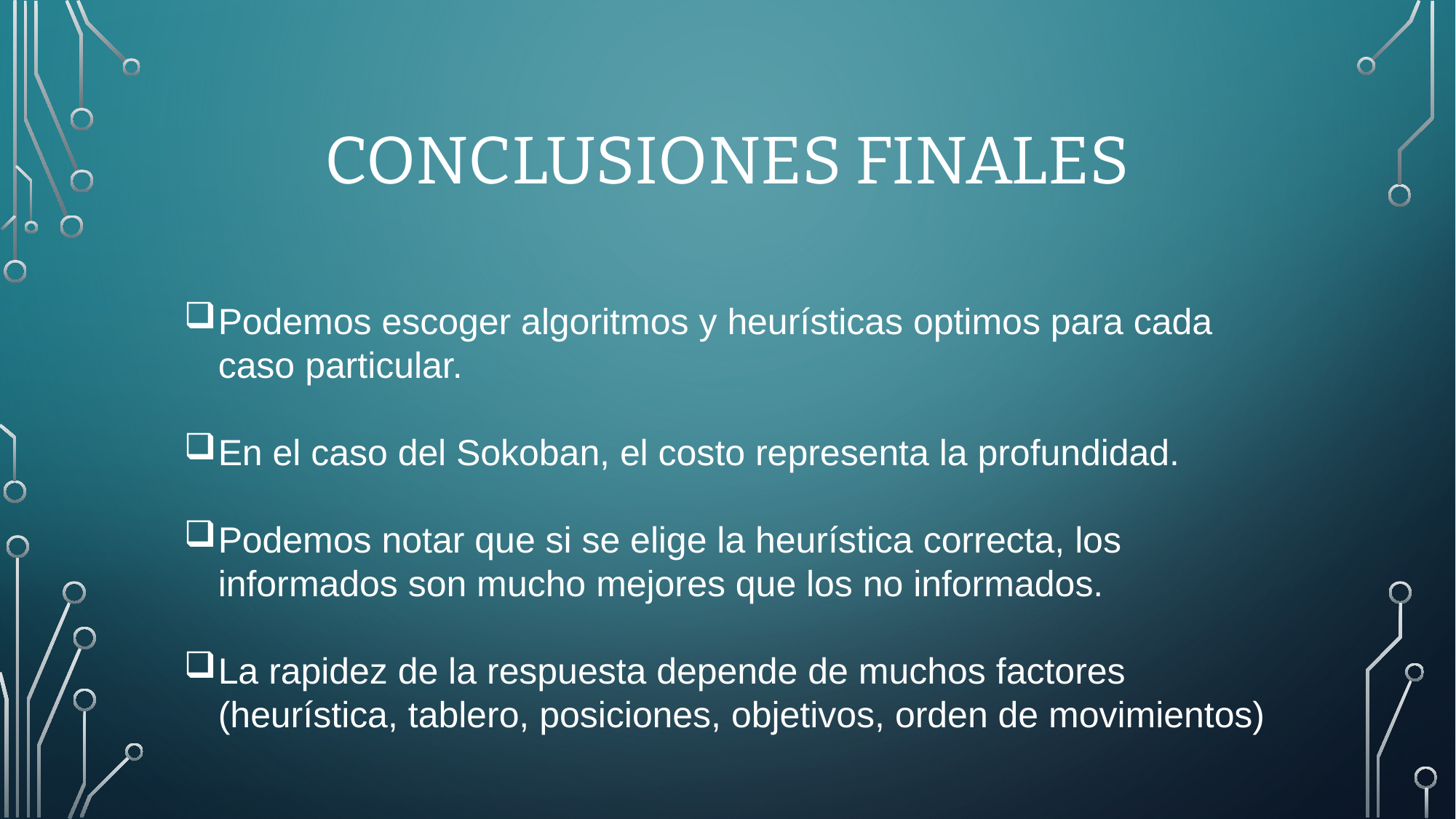

# Conclusiones FINALES
Podemos escoger algoritmos y heurísticas optimos para cada caso particular.

En el caso del Sokoban, el costo representa la profundidad.

Podemos notar que si se elige la heurística correcta, los informados son mucho mejores que los no informados.

La rapidez de la respuesta depende de muchos factores (heurística, tablero, posiciones, objetivos, orden de movimientos)